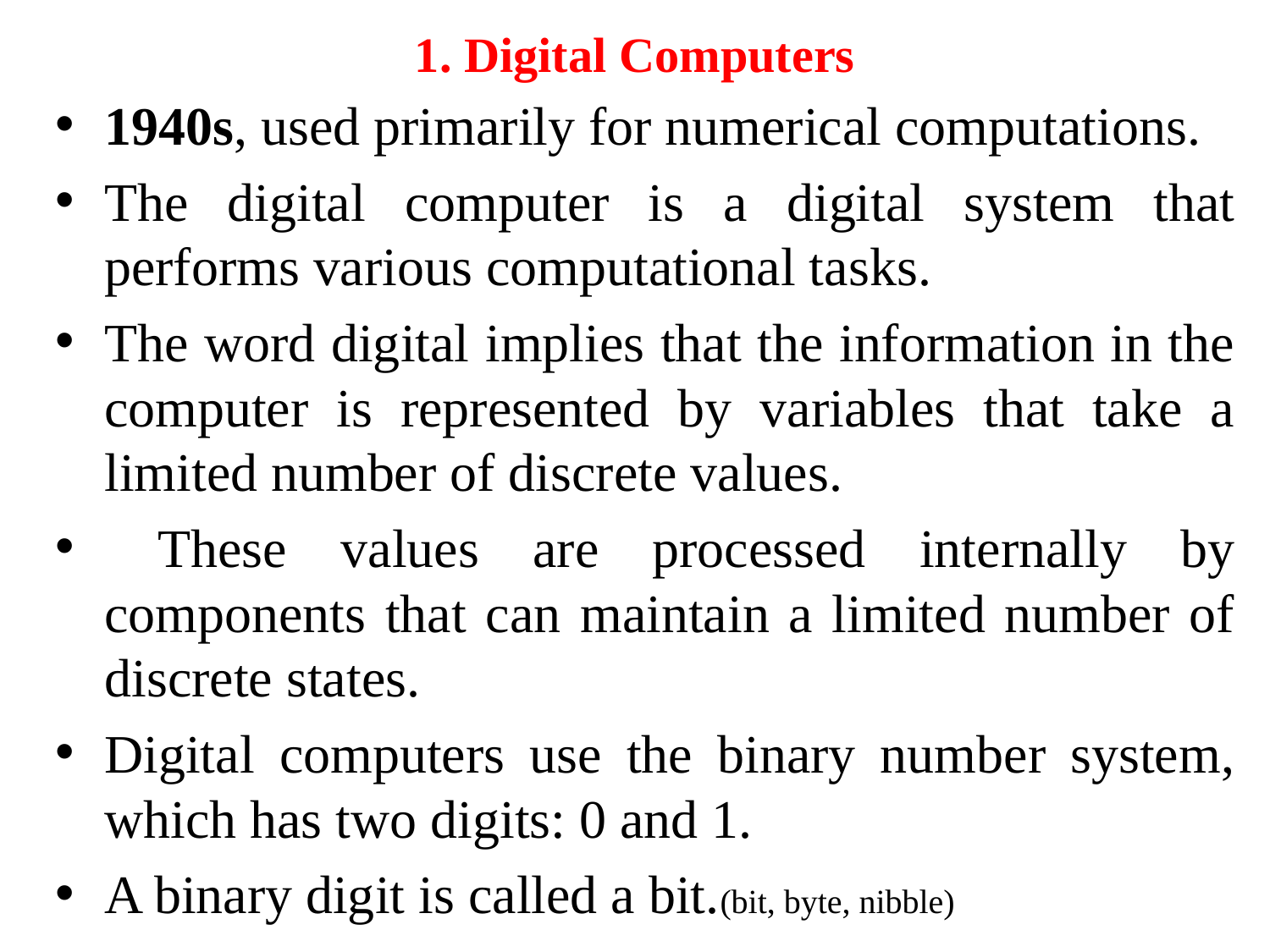

# 1. Digital Computers
1940s, used primarily for numerical computations.
The digital computer is a digital system that performs various computational tasks.
The word digital implies that the information in the computer is represented by variables that take a limited number of discrete values.
 These values are processed internally by components that can maintain a limited number of discrete states.
Digital computers use the binary number system, which has two digits: 0 and 1.
A binary digit is called a bit.(bit, byte, nibble)